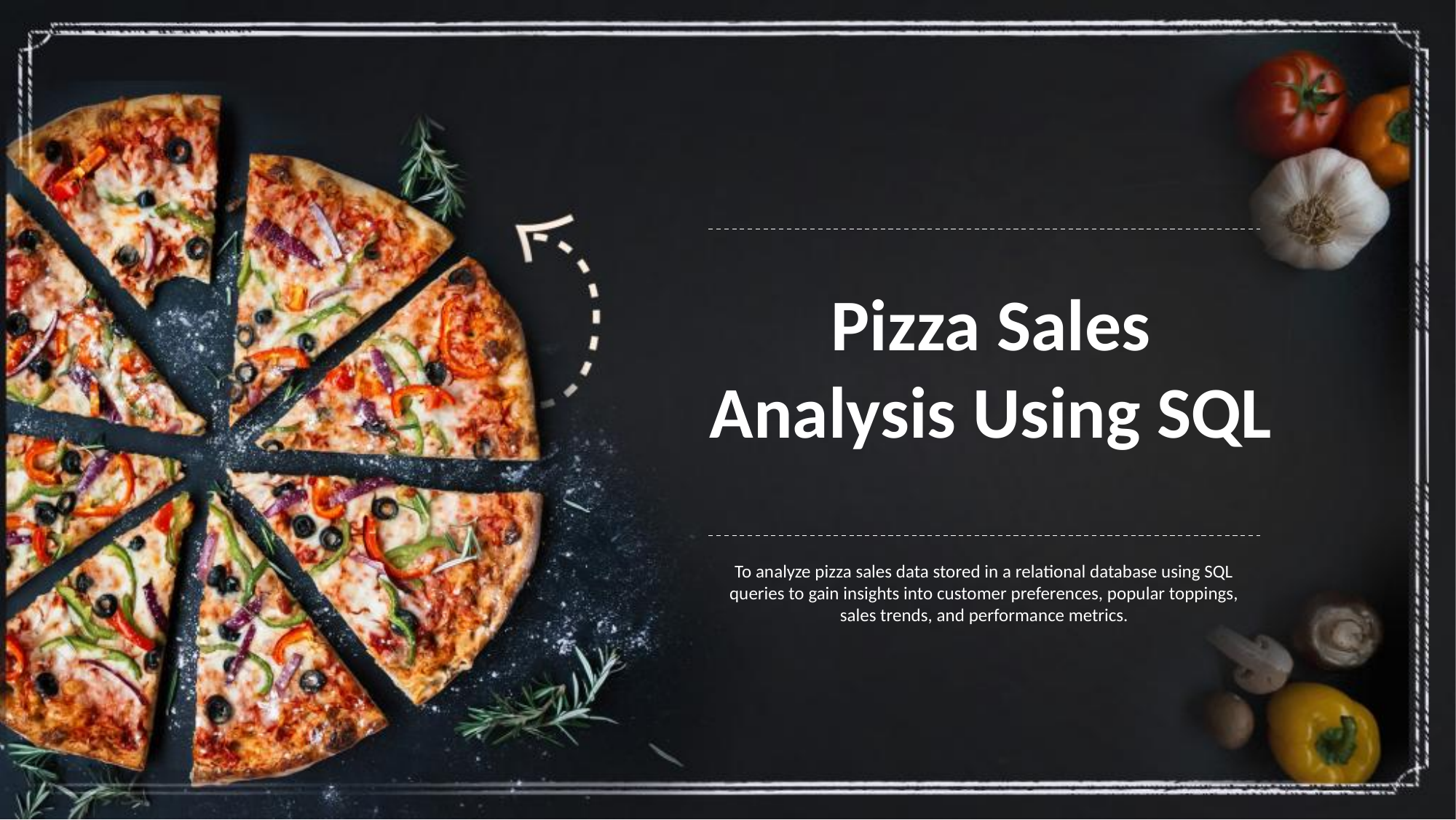

# Pizza Sales Analysis Using SQL
To analyze pizza sales data stored in a relational database using SQL queries to gain insights into customer preferences, popular toppings, sales trends, and performance metrics.